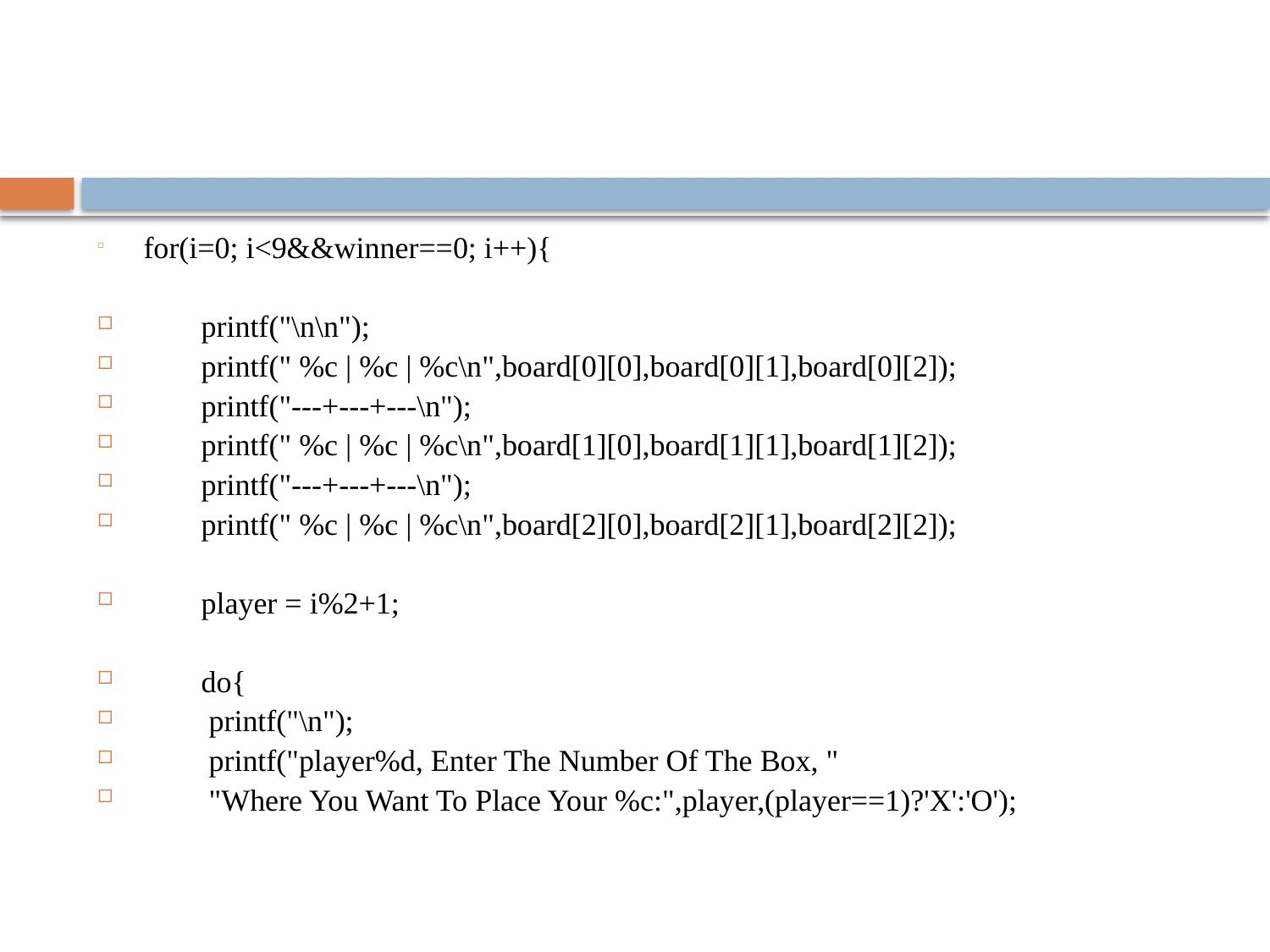

#
 for(i=0; i<9&&winner==0; i++){

        printf("\n\n");
        printf(" %c | %c | %c\n",board[0][0],board[0][1],board[0][2]);
        printf("---+---+---\n");
        printf(" %c | %c | %c\n",board[1][0],board[1][1],board[1][2]);
        printf("---+---+---\n");
        printf(" %c | %c | %c\n",board[2][0],board[2][1],board[2][2]);

        player = i%2+1;

        do{
         printf("\n");
         printf("player%d, Enter The Number Of The Box, "
         "Where You Want To Place Your %c:",player,(player==1)?'X':'O');